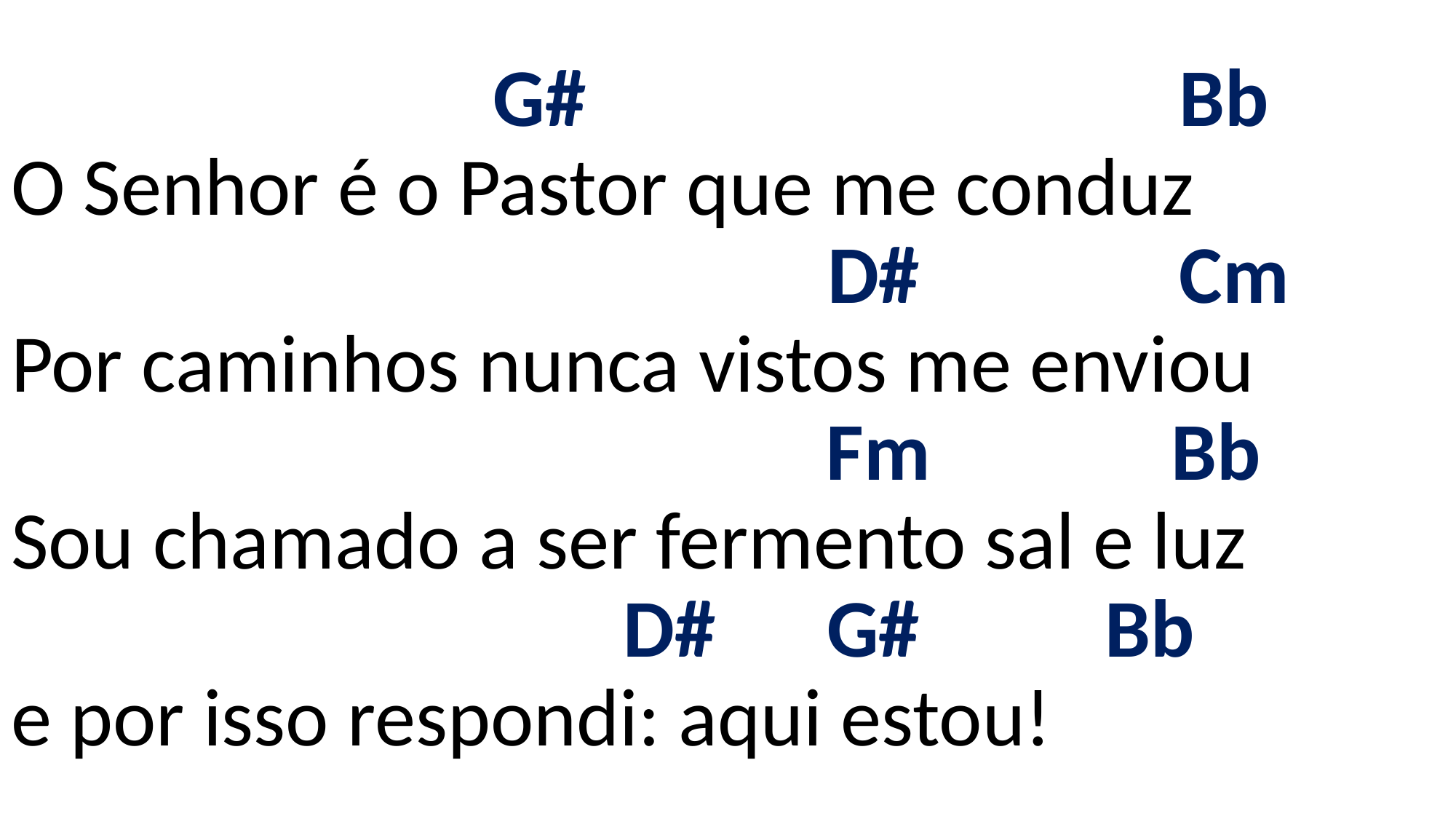

# G#                                Bb O Senhor é o Pastor que me conduz D#              Cm Por caminhos nunca vistos me enviou Fm             Bb Sou chamado a ser fermento sal e luz D#      G#          Bb e por isso respondi: aqui estou!